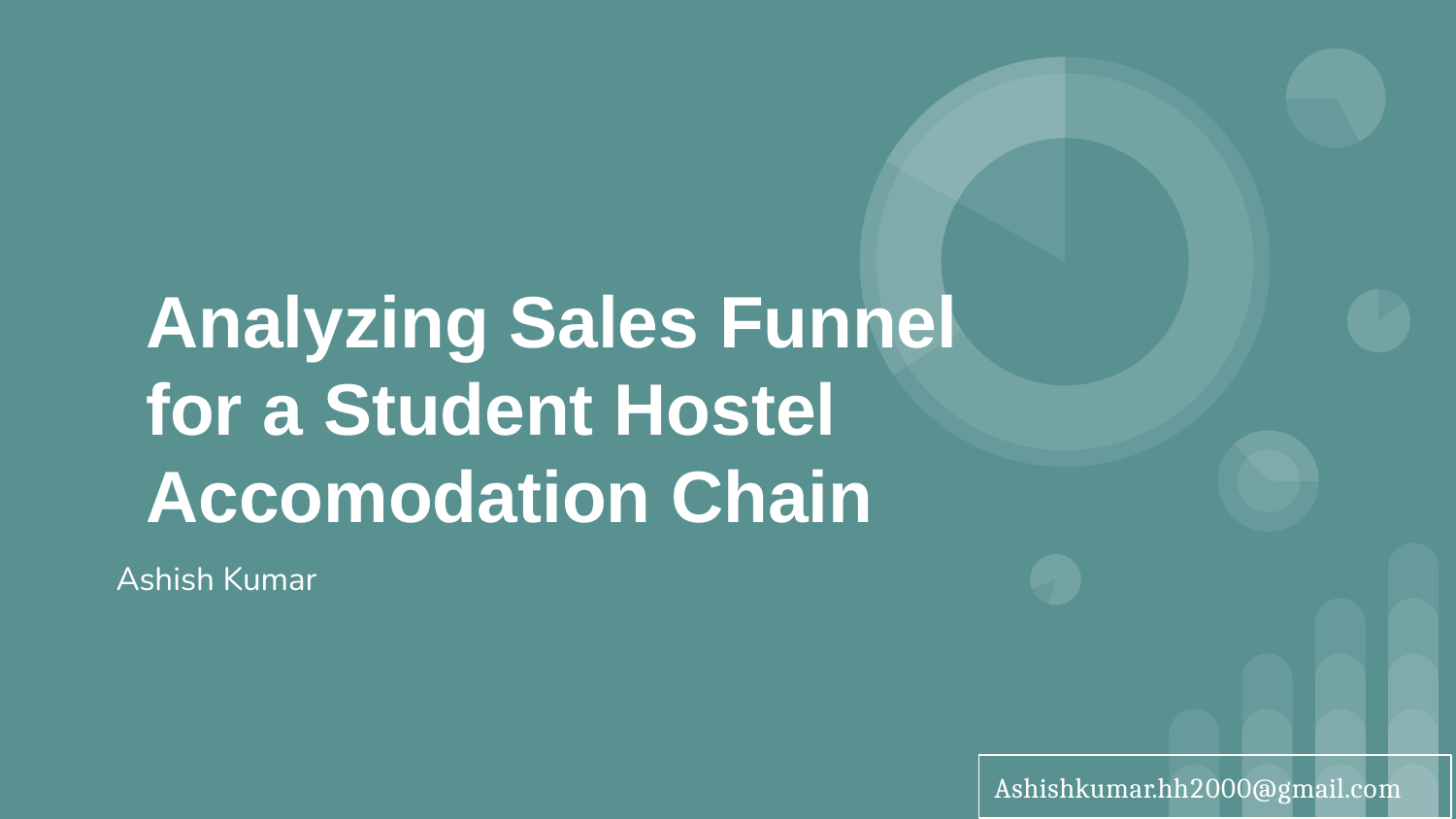

# Analyzing Sales Funnel for a Student Hostel Accomodation Chain
Ashish Kumar
Ashishkumar.hh2000@gmail.com